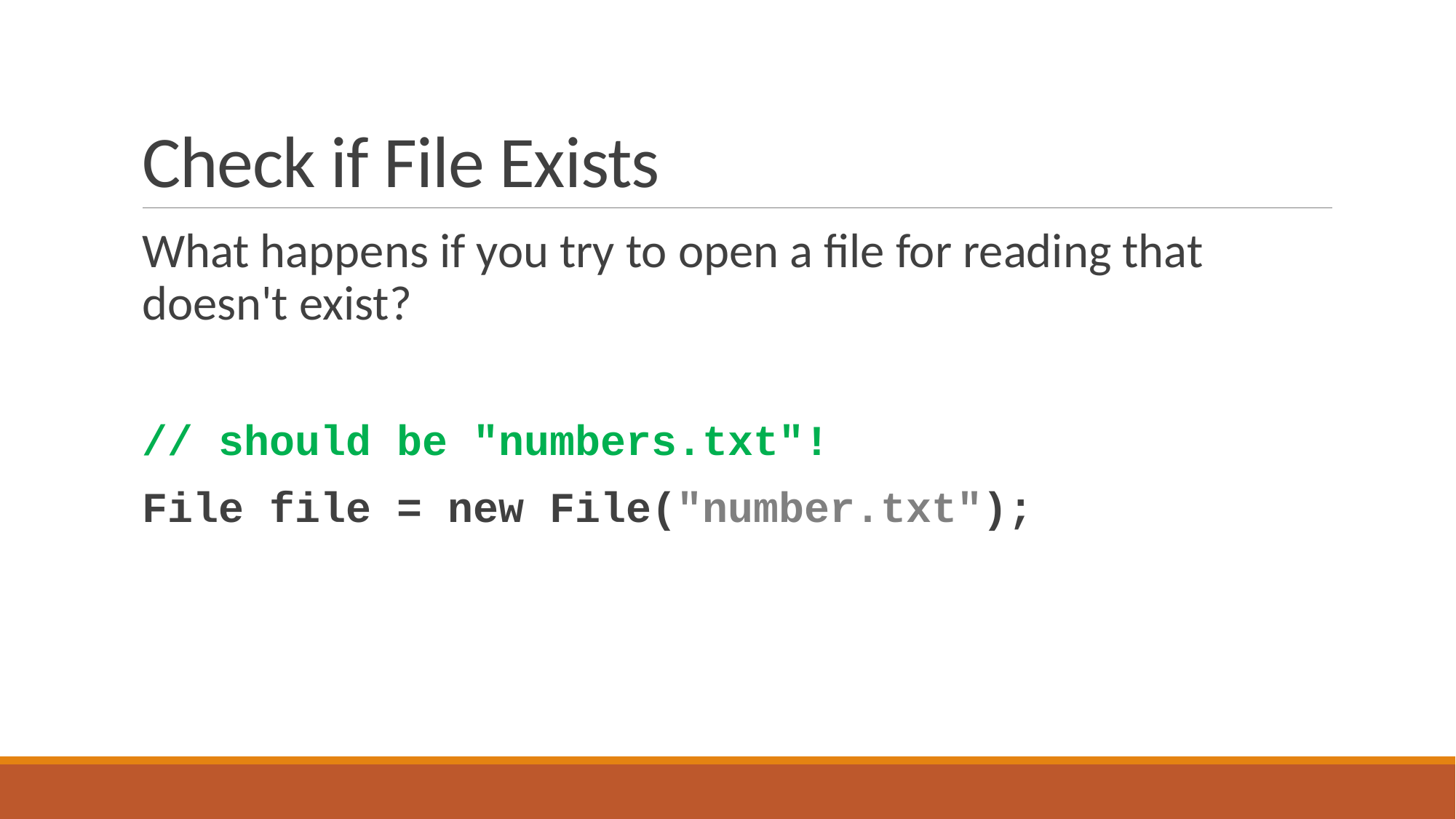

# Check if File Exists
What happens if you try to open a file for reading that doesn't exist?

// should be "numbers.txt"!
File file = new File("number.txt");